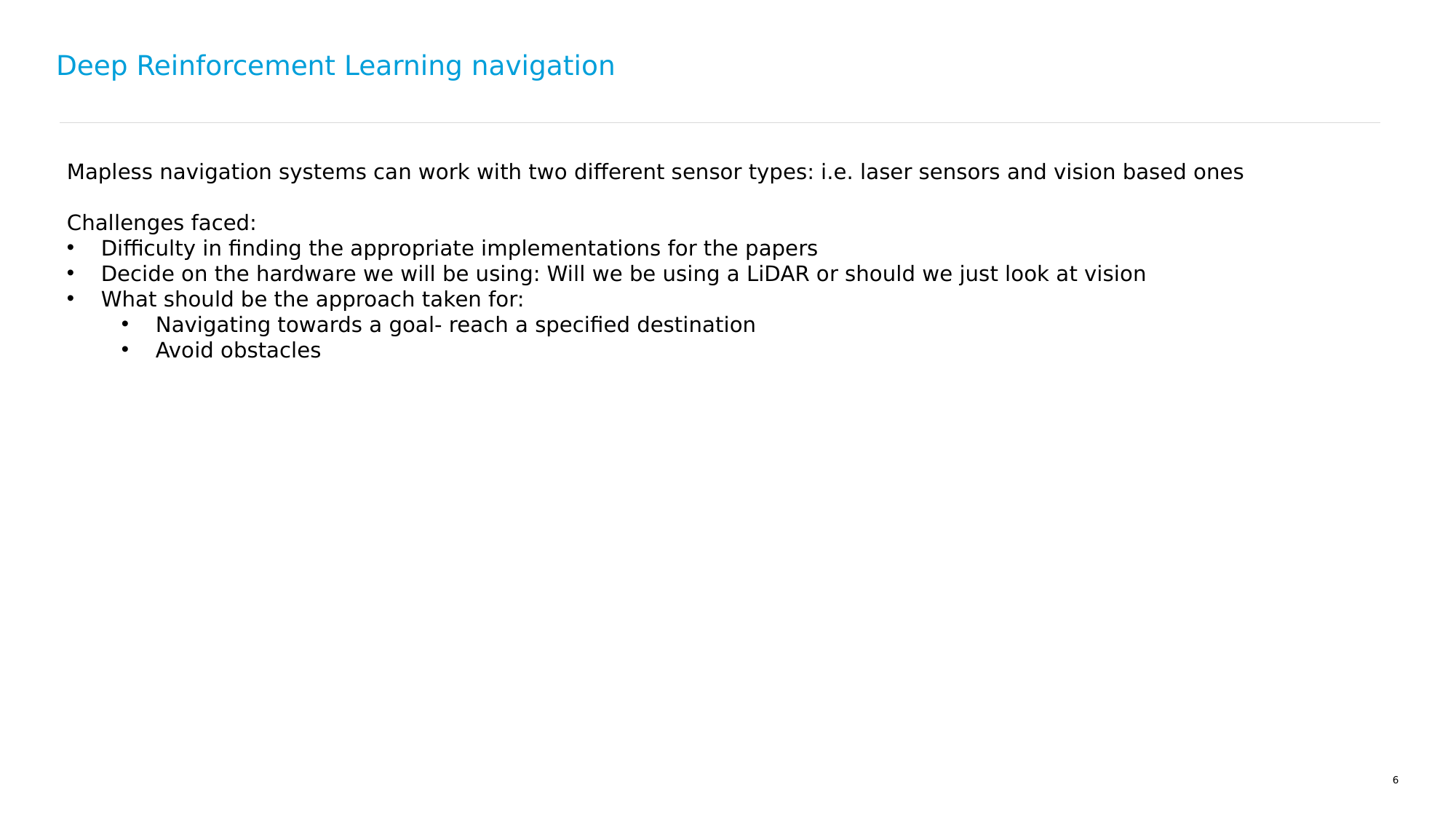

# Deep Reinforcement Learning navigation
Mapless navigation systems can work with two different sensor types: i.e. laser sensors and vision based ones

Challenges faced:
Difficulty in finding the appropriate implementations for the papers
Decide on the hardware we will be using: Will we be using a LiDAR or should we just look at vision
What should be the approach taken for:
Navigating towards a goal- reach a specified destination
Avoid obstacles